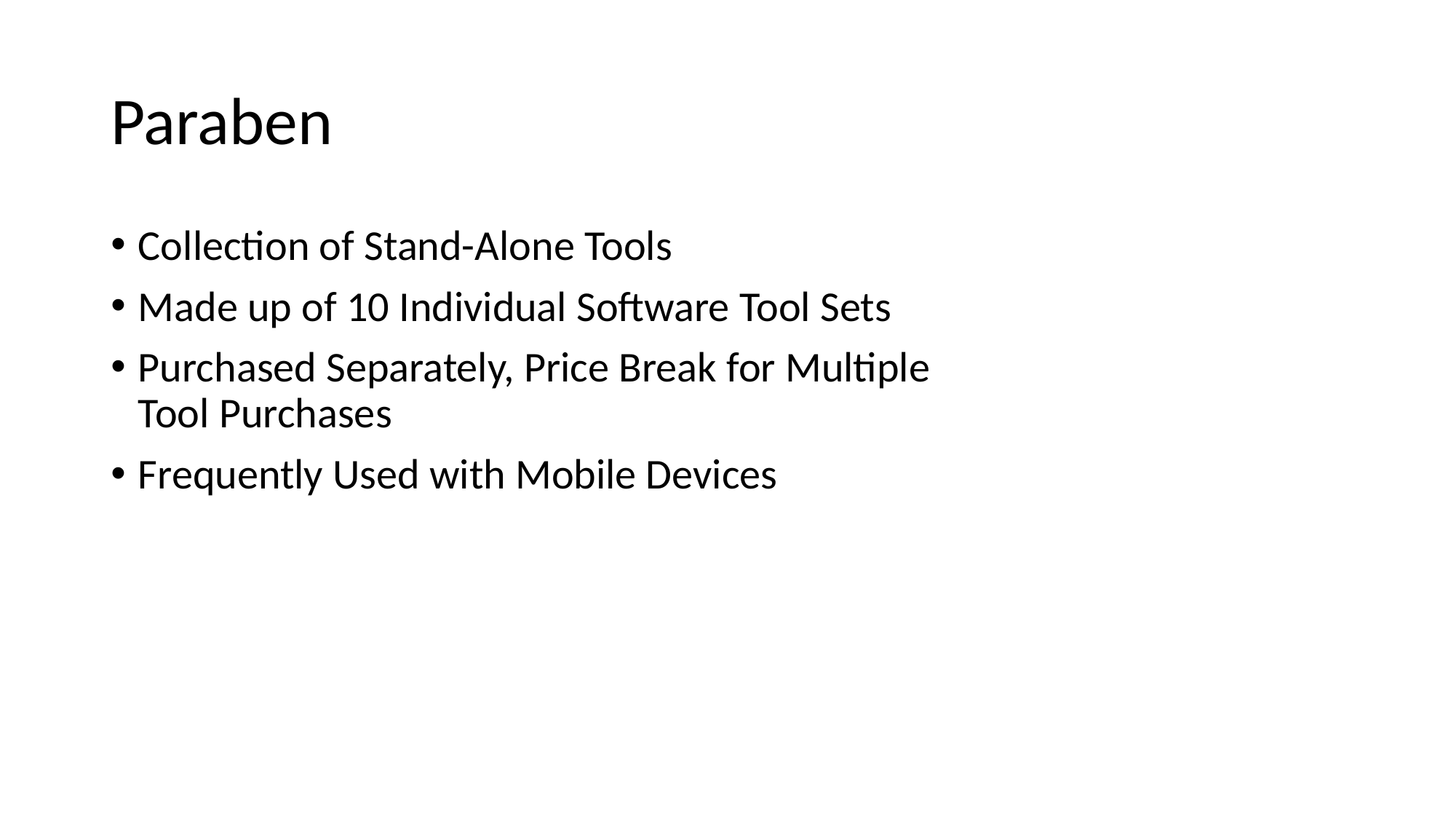

# Paraben
Collection of Stand-Alone Tools
Made up of 10 Individual Software Tool Sets
Purchased Separately, Price Break for Multiple
Tool Purchases
Frequently Used with Mobile Devices